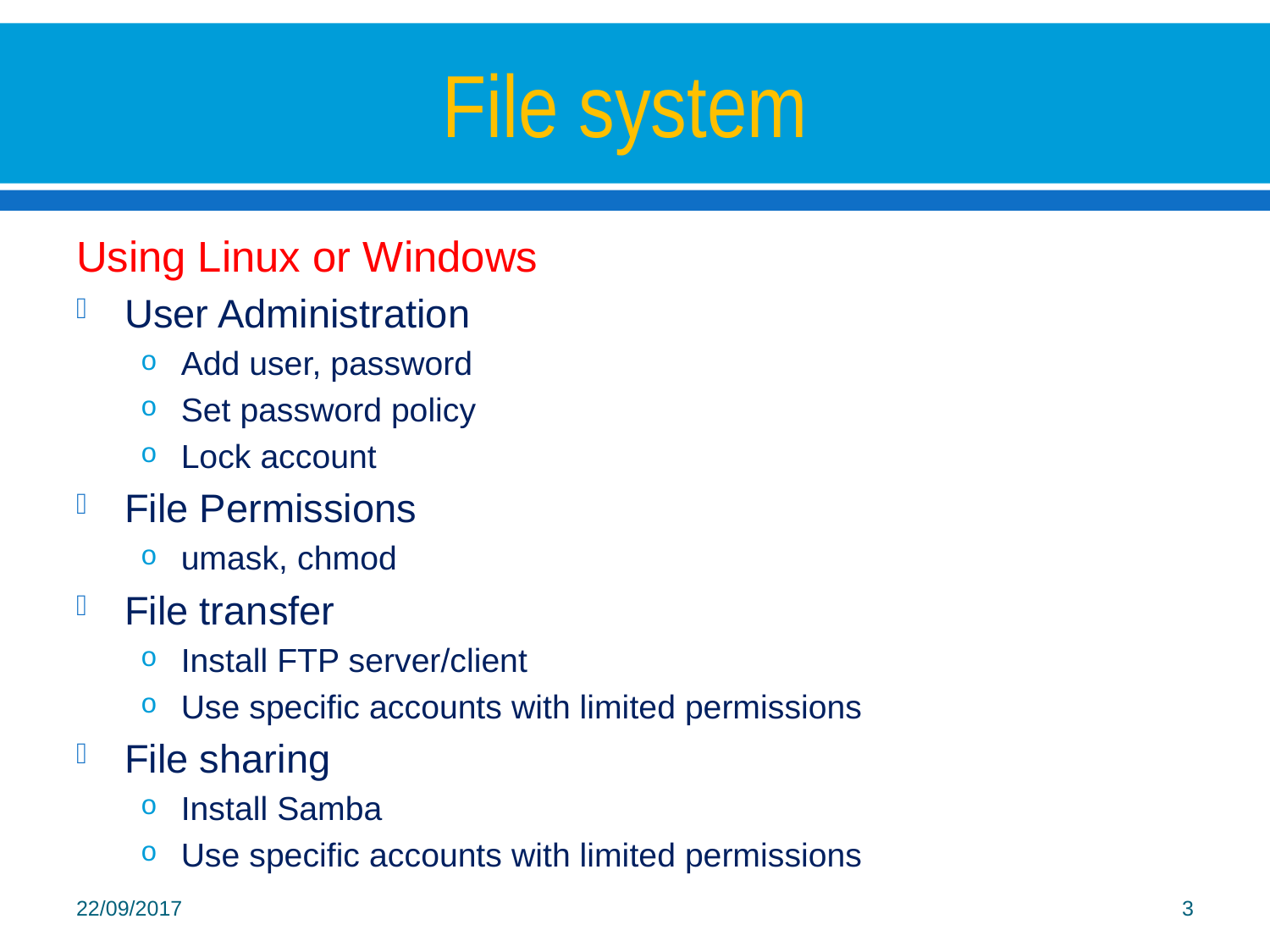

# File system
Using Linux or Windows
User Administration
Add user, password
Set password policy
Lock account
File Permissions
umask, chmod
File transfer
Install FTP server/client
Use specific accounts with limited permissions
File sharing
Install Samba
Use specific accounts with limited permissions

22/09/2017
3